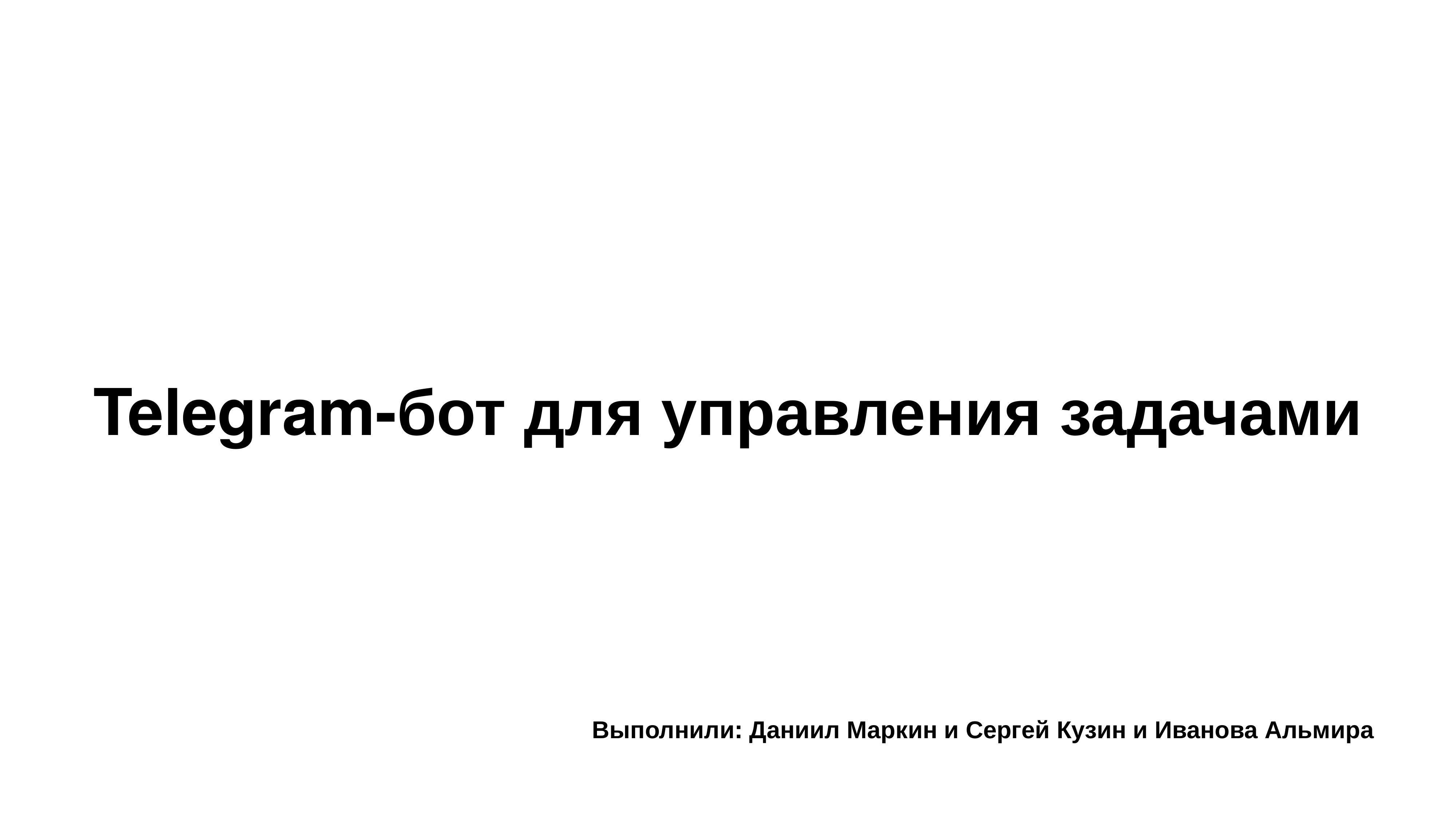

Telegram-бот для управления задачами
# Выполнили: Даниил Маркин и Сергей Кузин и Иванова Альмира